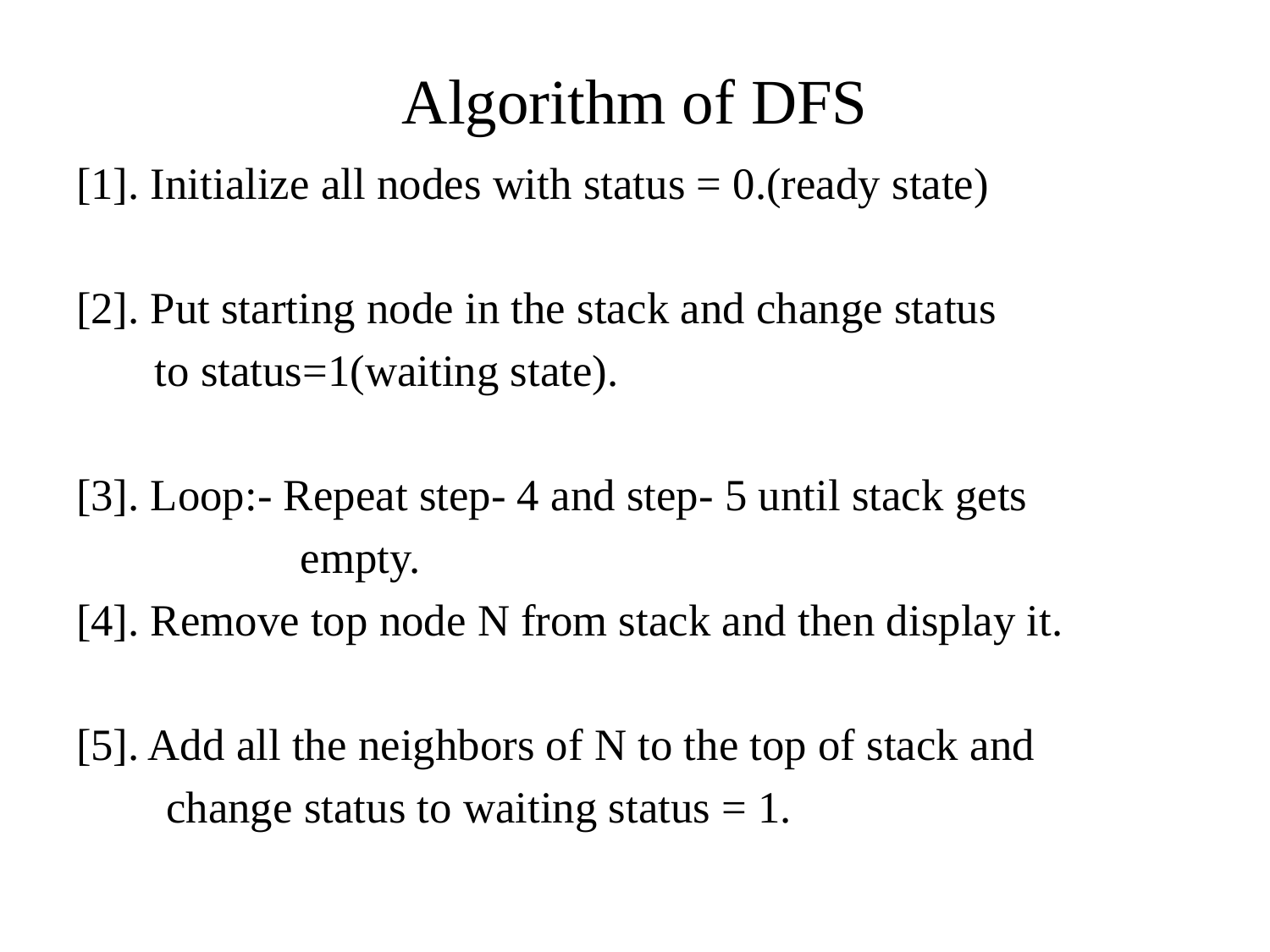

# Algorithm of DFS
[1]. Initialize all nodes with status = 0.(ready state)

[2]. Put starting node in the stack and change status
       to status=1(waiting state).

[3]. Loop:- Repeat step- 4 and step- 5 until stack gets
                    empty.
[4]. Remove top node N from stack and then display it.

[5]. Add all the neighbors of N to the top of stack and
        change status to waiting status = 1.